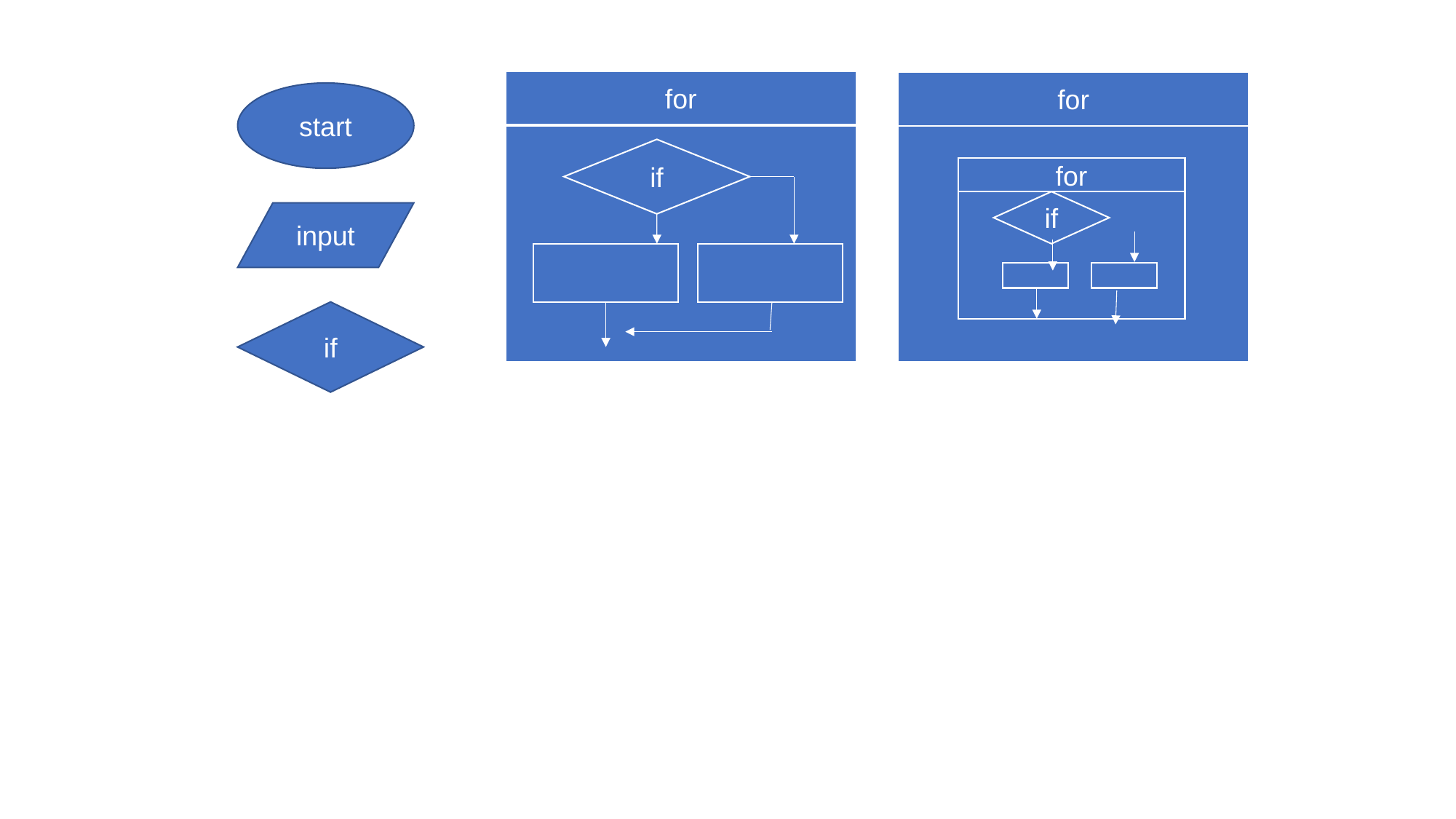

for
for
start

if
for

if
input

if